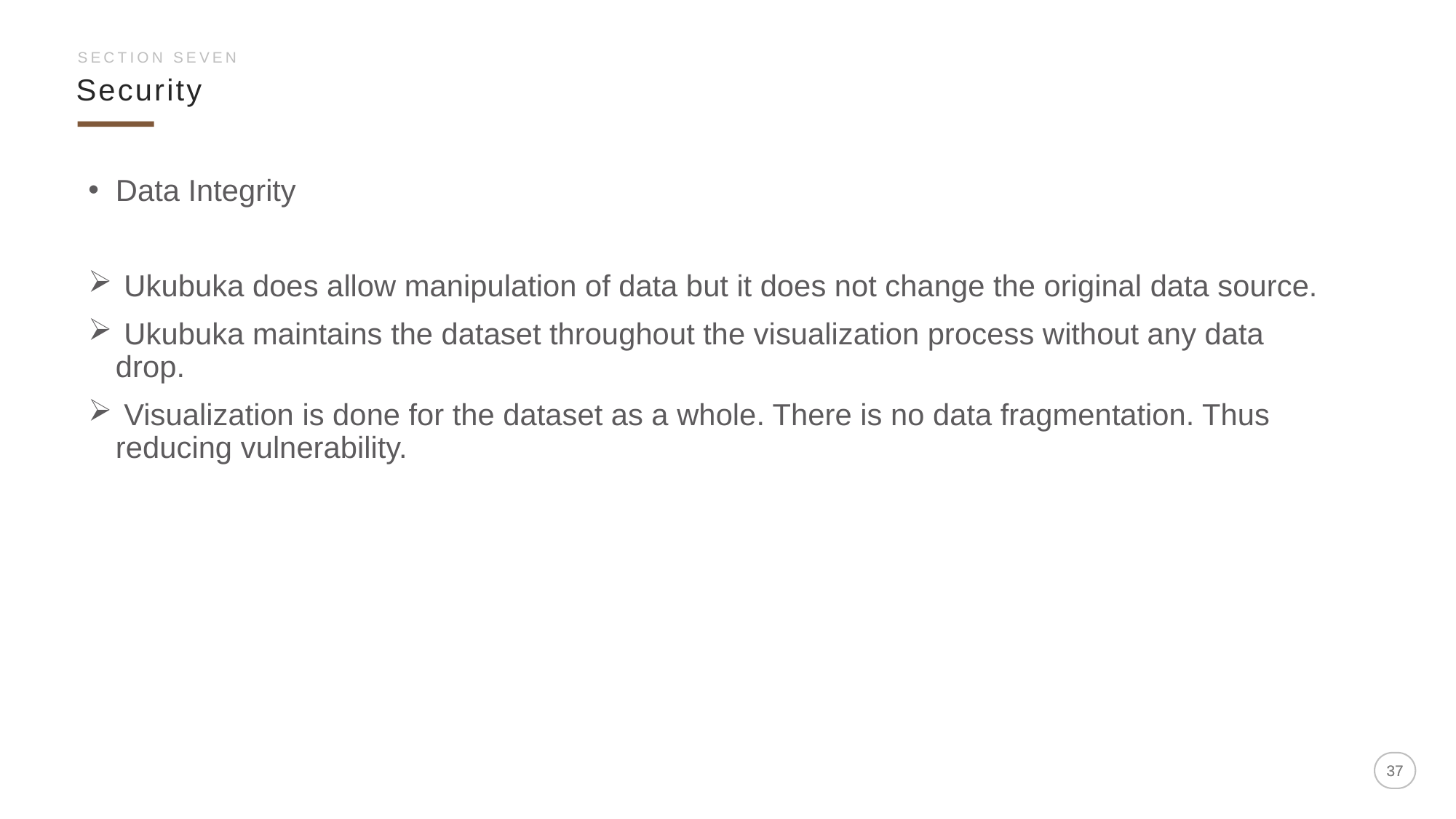

SECTION SEVEN
Security
Data Integrity

 Ukubuka does allow manipulation of data but it does not change the original data source.
 Ukubuka maintains the dataset throughout the visualization process without any data drop.
 Visualization is done for the dataset as a whole. There is no data fragmentation. Thus reducing vulnerability.
37
37